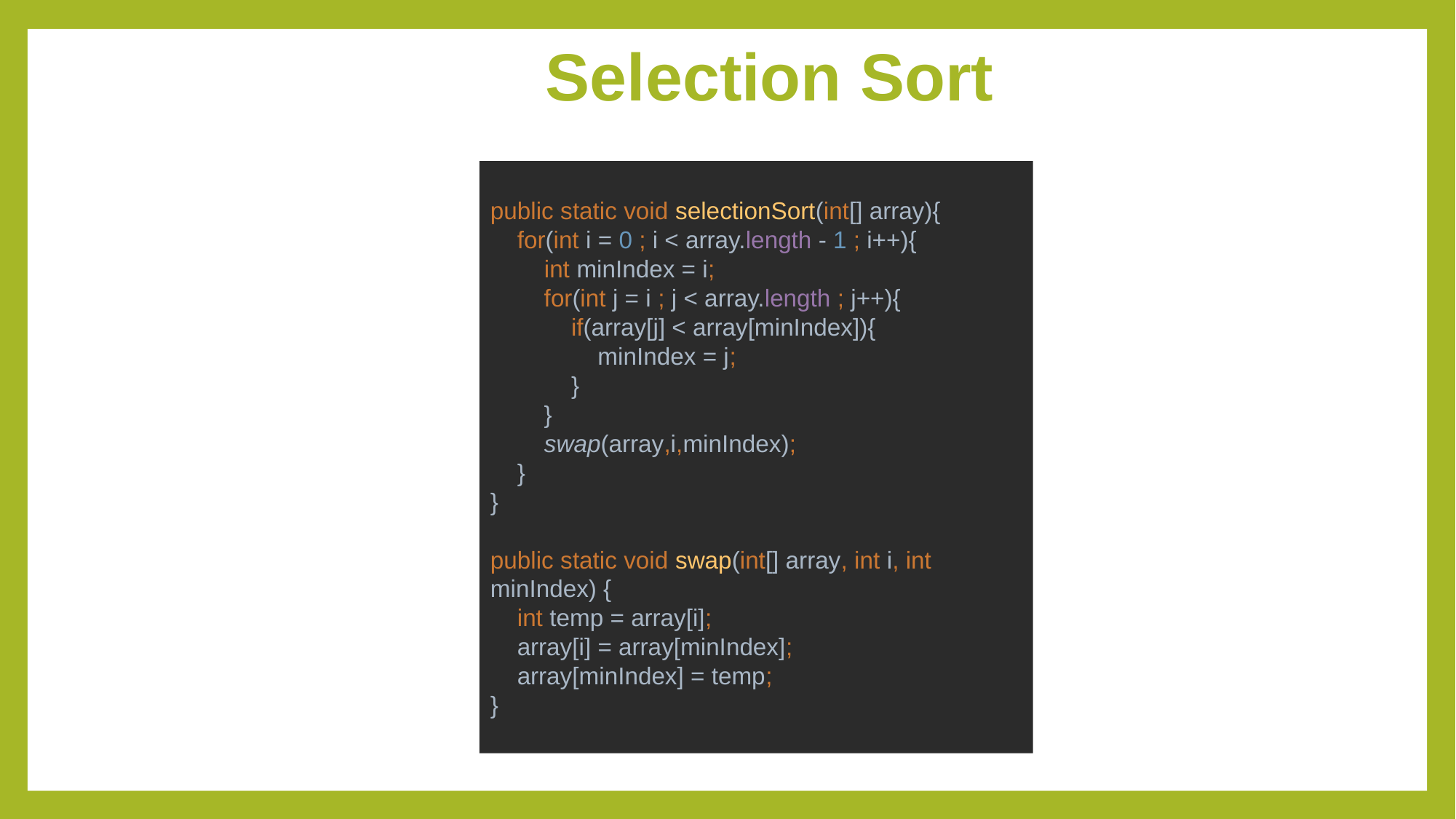

# Selection Sort
public static void selectionSort(int[] array){
    for(int i = 0 ; i < array.length - 1 ; i++){
        int minIndex = i;
        for(int j = i ; j < array.length ; j++){
            if(array[j] < array[minIndex]){
                minIndex = j;
            }
        }
        swap(array,i,minIndex);
    }
}
public static void swap(int[] array, int i, int minIndex) {
    int temp = array[i];
    array[i] = array[minIndex];
    array[minIndex] = temp;
}